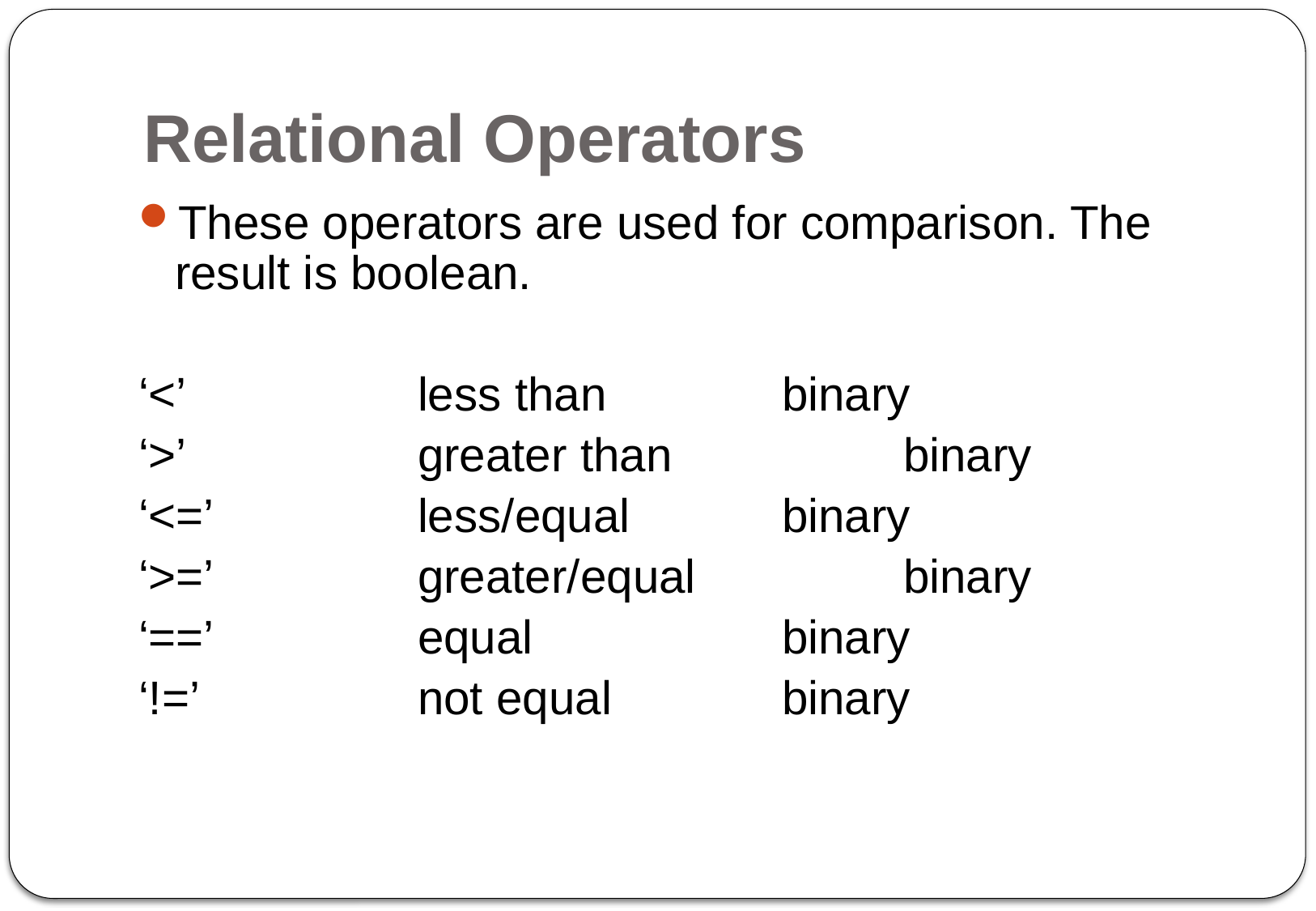

# Relational Operators
These operators are used for comparison. The result is boolean.

‘<’		less than		binary
‘>’		greater than		binary
‘<=’		less/equal		binary
‘>=’		greater/equal		binary
‘==’		equal			binary
‘!=’		not equal		binary